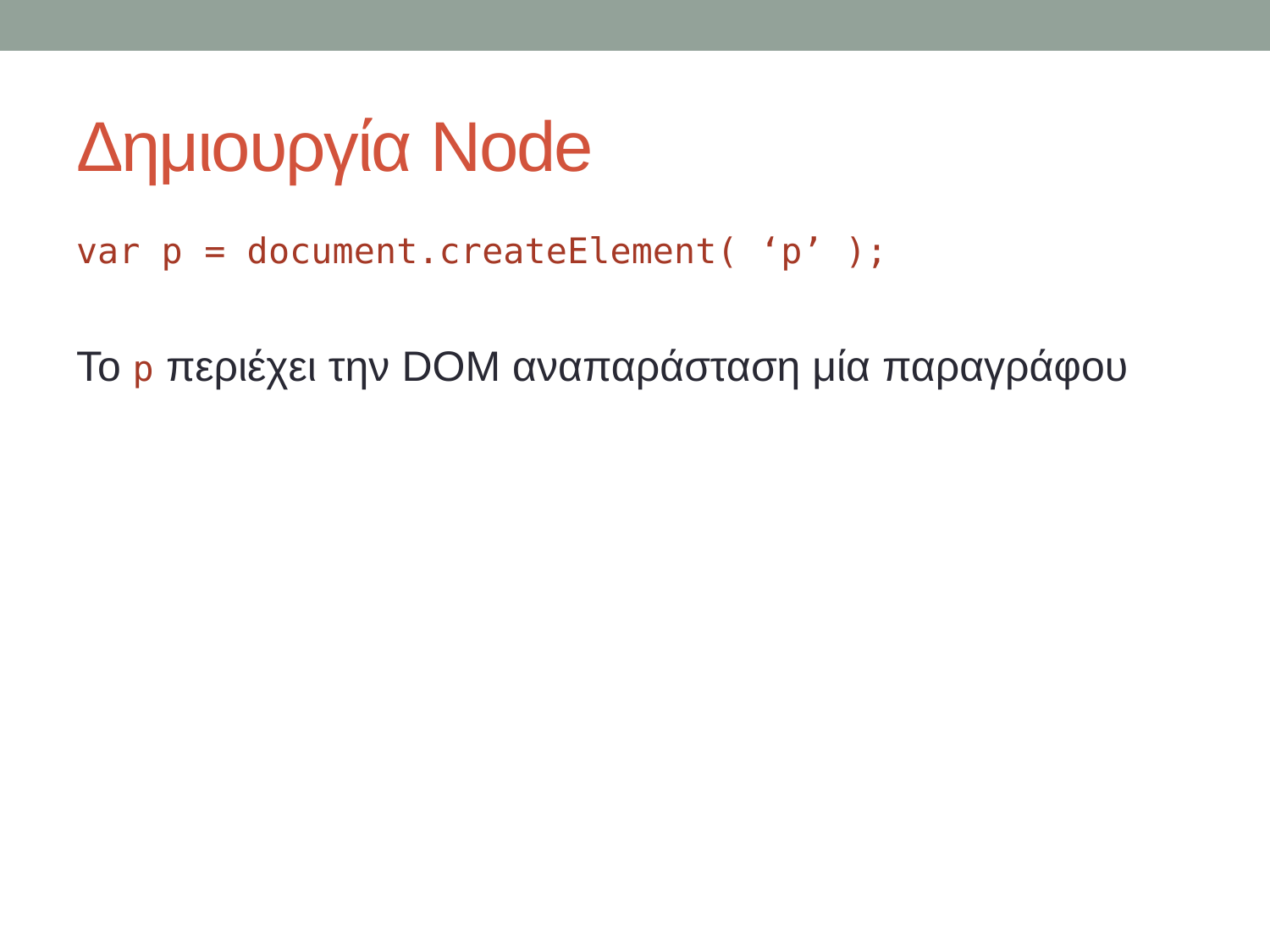

# Δημιουργία Node
var p = document.createElement( ‘p’ );

Το p περιέχει την DOM αναπαράσταση μία παραγράφου